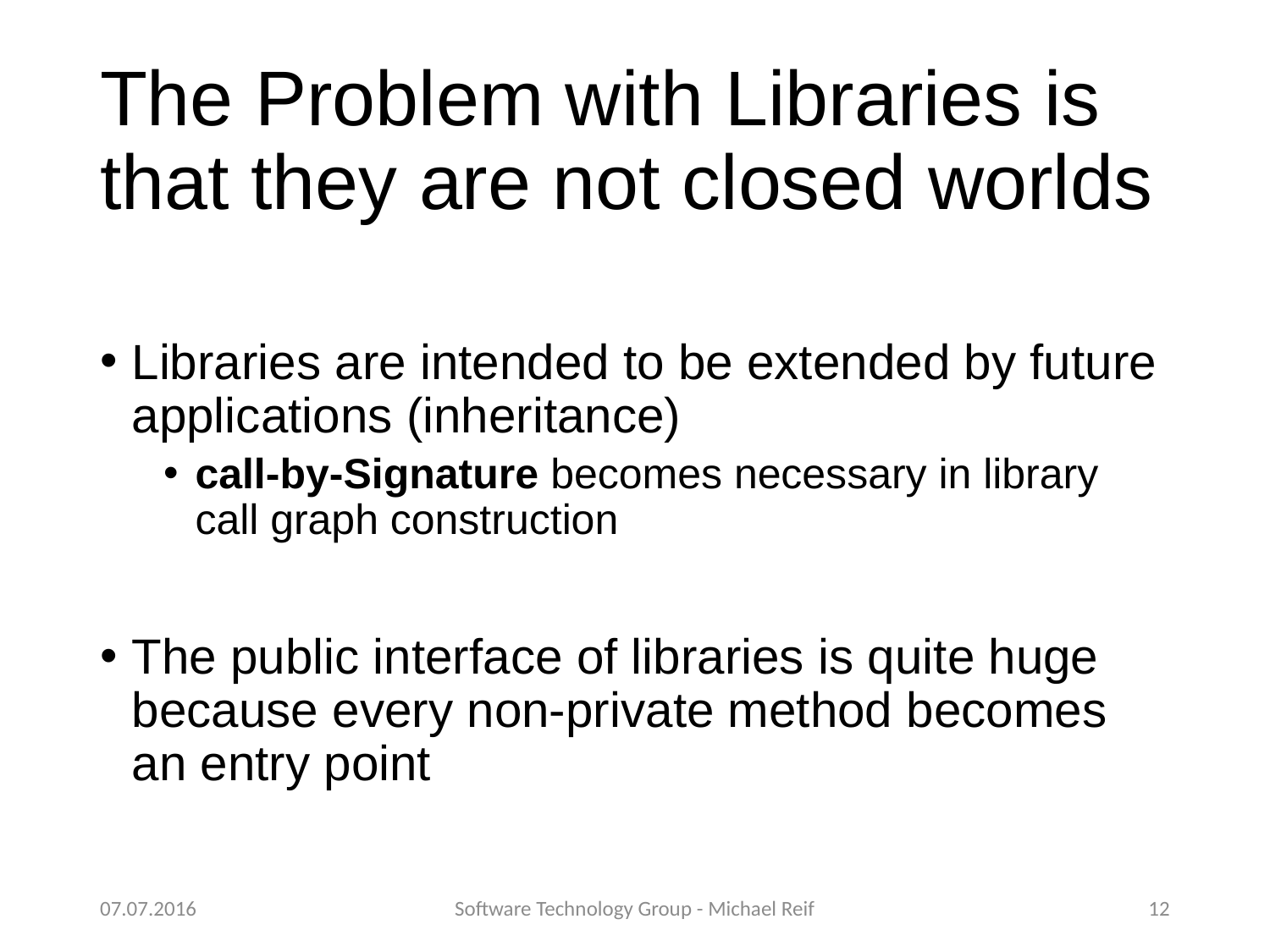

# The Problem with Libraries is that they are not closed worlds

Libraries are intended to be extended by future applications (inheritance)
call-by-Signature becomes necessary in library call graph construction

The public interface of libraries is quite huge because every non-private method becomes an entry point

07.07.2016
Software Technology Group - Michael Reif
12